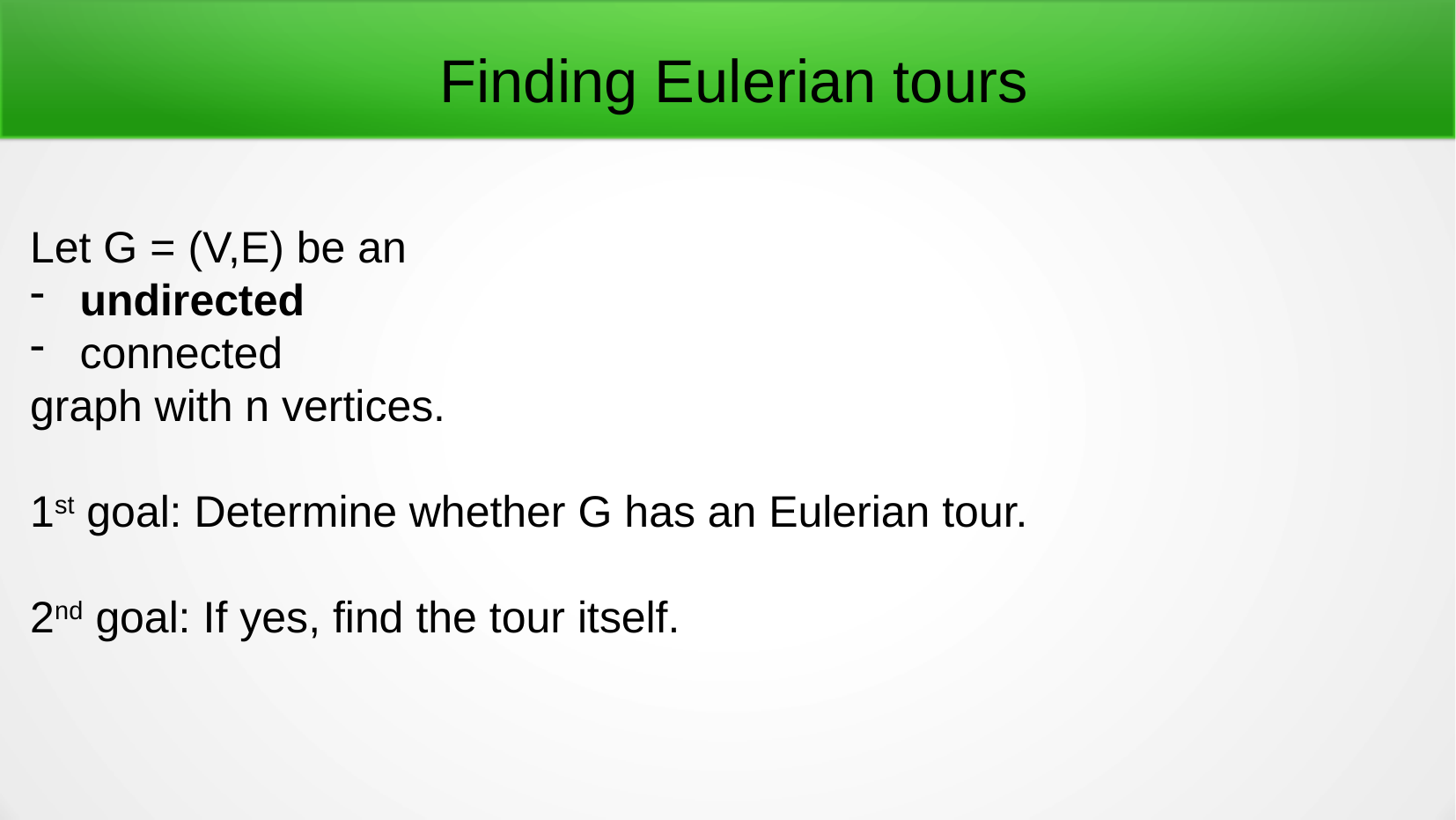

Finding Eulerian tours

Let G = (V,E) be an
undirected
connected
graph with n vertices.

1st goal: Determine whether G has an Eulerian tour.

2nd goal: If yes, find the tour itself.